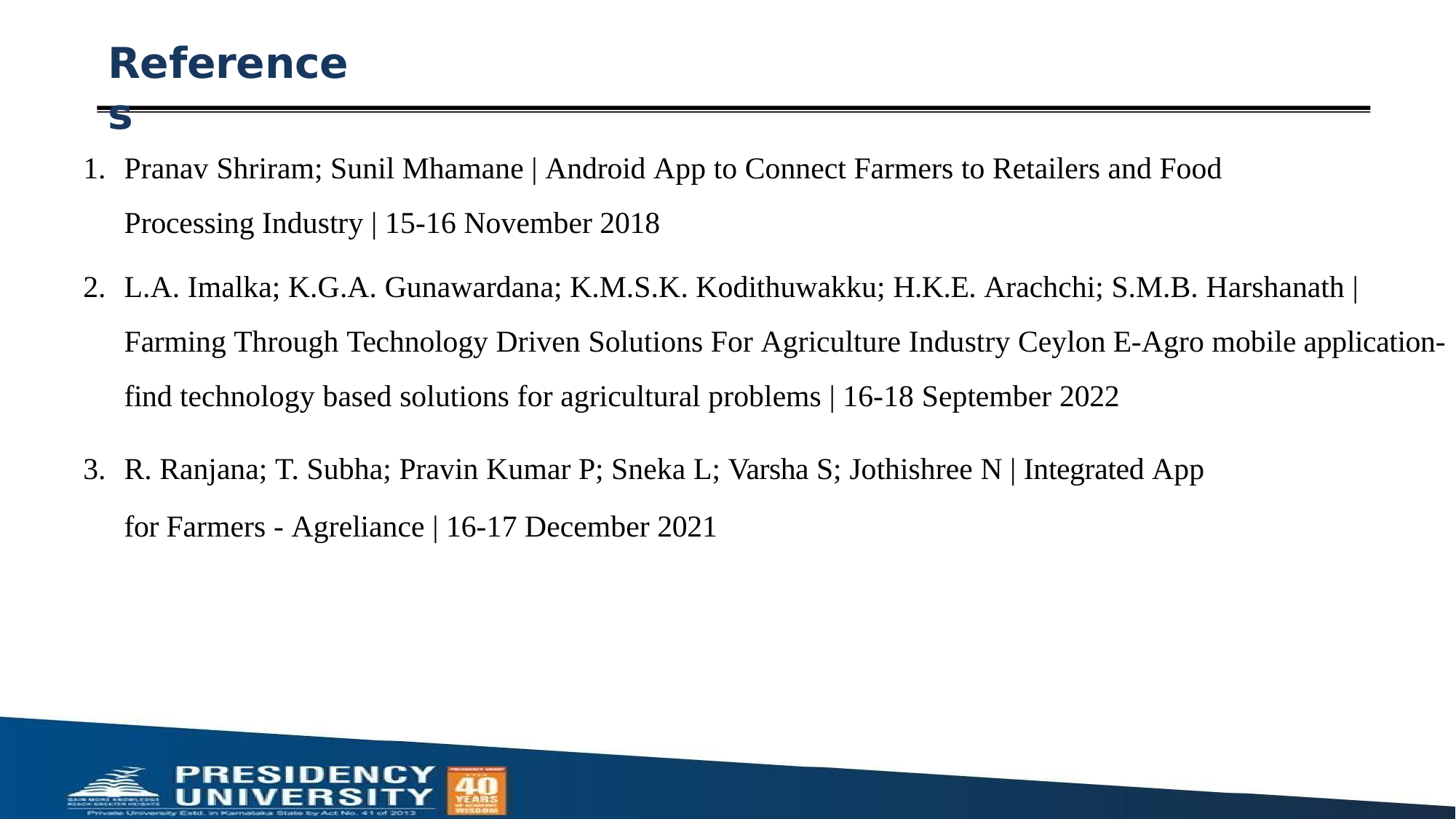

# References
Pranav Shriram; Sunil Mhamane | Android App to Connect Farmers to Retailers and Food Processing Industry | 15-16 November 2018
L.A. Imalka; K.G.A. Gunawardana; K.M.S.K. Kodithuwakku; H.K.E. Arachchi; S.M.B. Harshanath | Farming Through Technology Driven Solutions For Agriculture Industry Ceylon E-Agro mobile application-find technology based solutions for agricultural problems | 16-18 September 2022
R. Ranjana; T. Subha; Pravin Kumar P; Sneka L; Varsha S; Jothishree N | Integrated App for Farmers - Agreliance | 16-17 December 2021